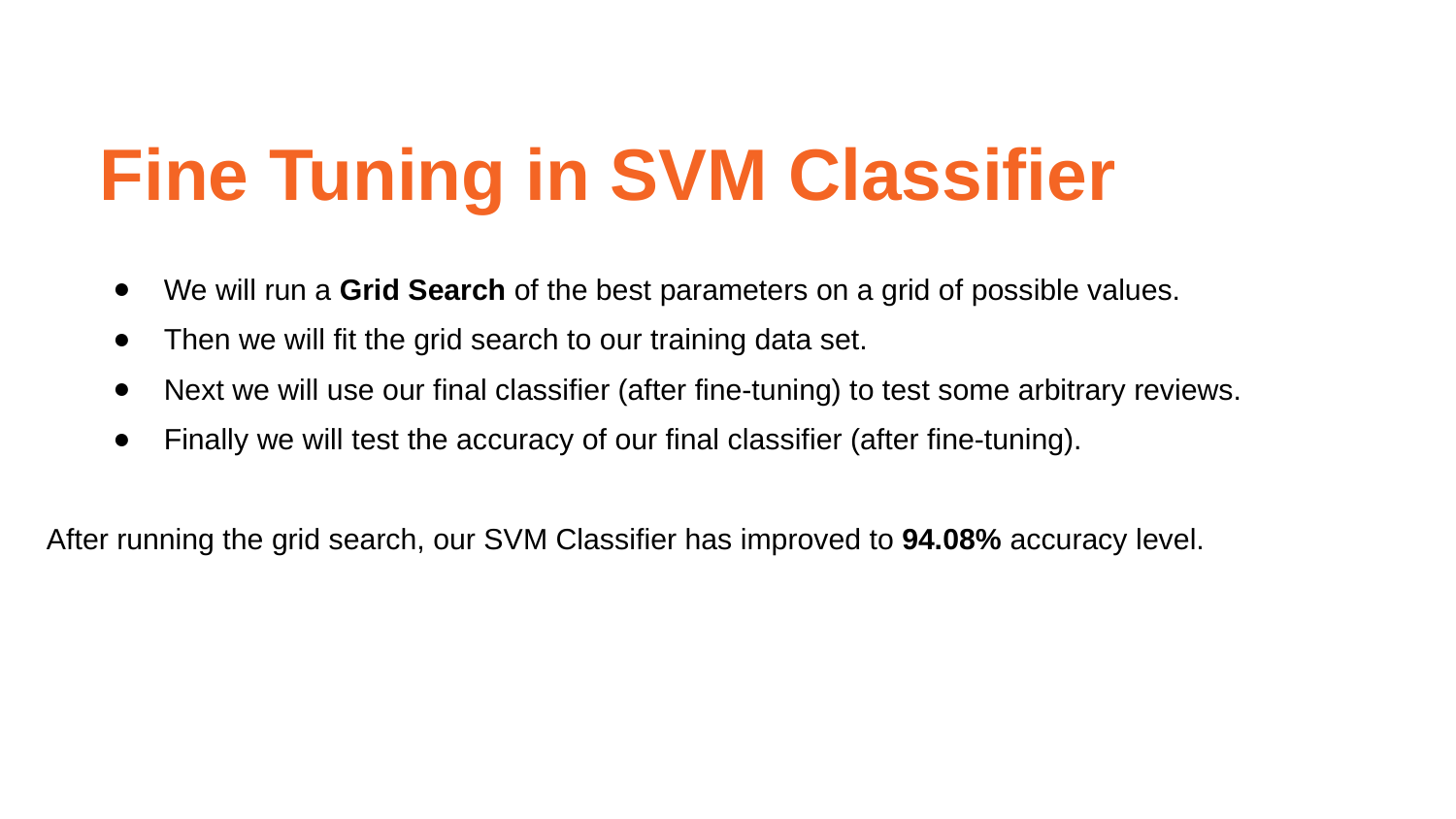

Fine Tuning in SVM Classifier
We will run a Grid Search of the best parameters on a grid of possible values.
Then we will fit the grid search to our training data set.
Next we will use our final classifier (after fine-tuning) to test some arbitrary reviews.
Finally we will test the accuracy of our final classifier (after fine-tuning).

After running the grid search, our SVM Classifier has improved to 94.08% accuracy level.